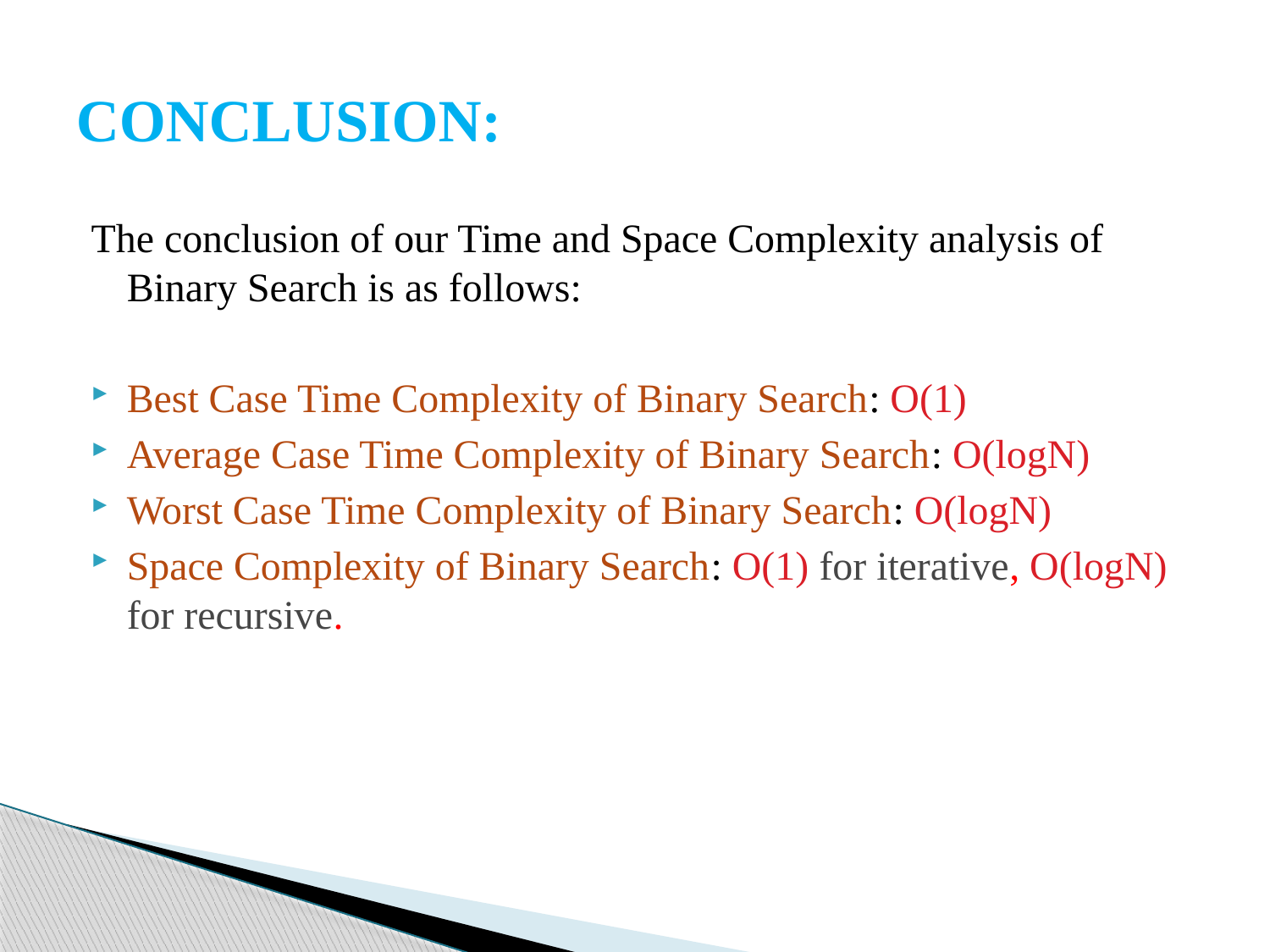

# CONCLUSION:
The conclusion of our Time and Space Complexity analysis of Binary Search is as follows:

Best Case Time Complexity of Binary Search: O(1)
Average Case Time Complexity of Binary Search: O(logN)
Worst Case Time Complexity of Binary Search: O(logN)
Space Complexity of Binary Search: O(1) for iterative, O(logN) for recursive.